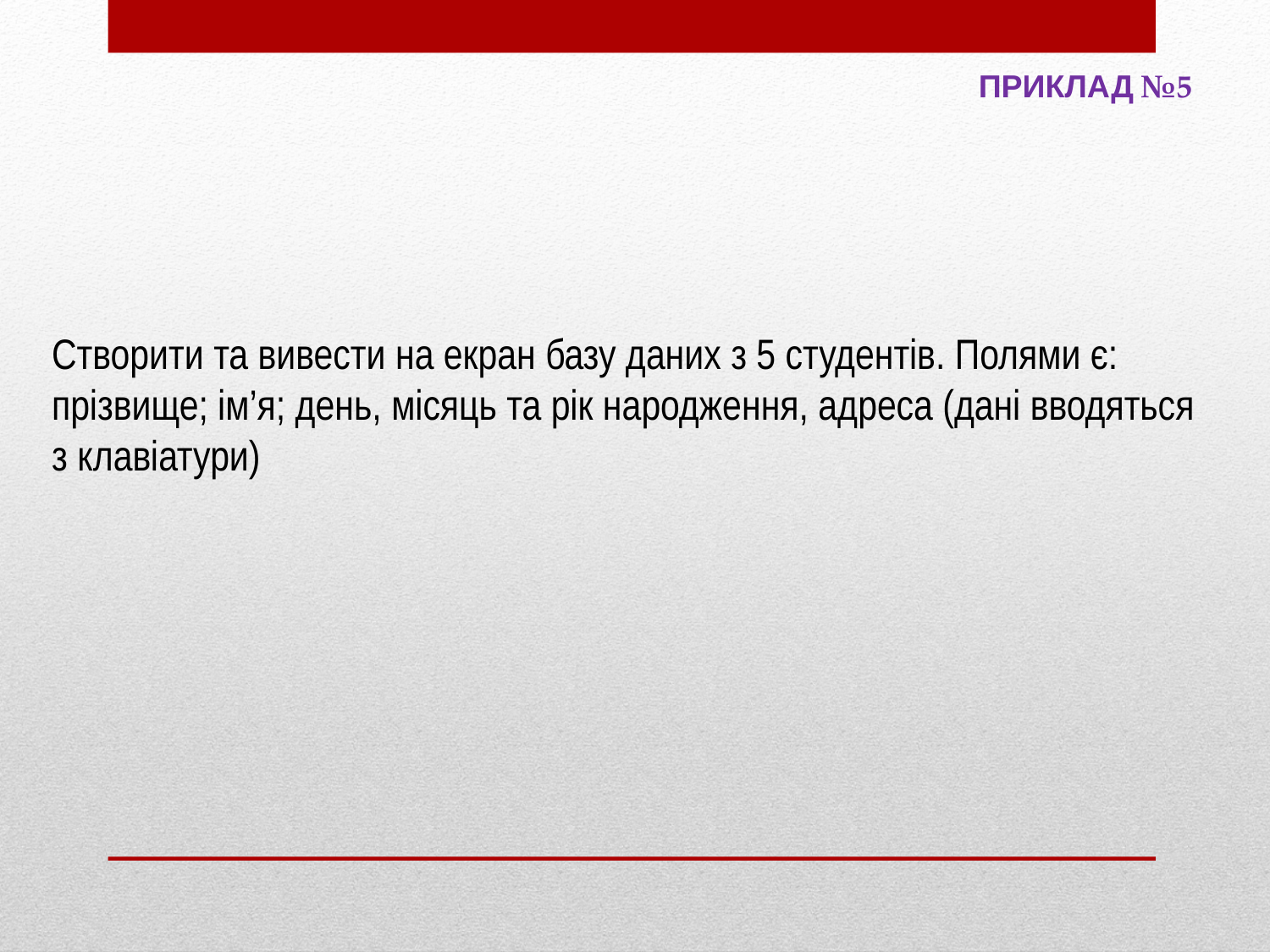

ПРИКЛАД №5
Створити та вивести на екран базу даних з 5 студентів. Полями є: прізвище; ім’я; день, місяць та рік народження, адреса (дані вводяться з клавіатури)